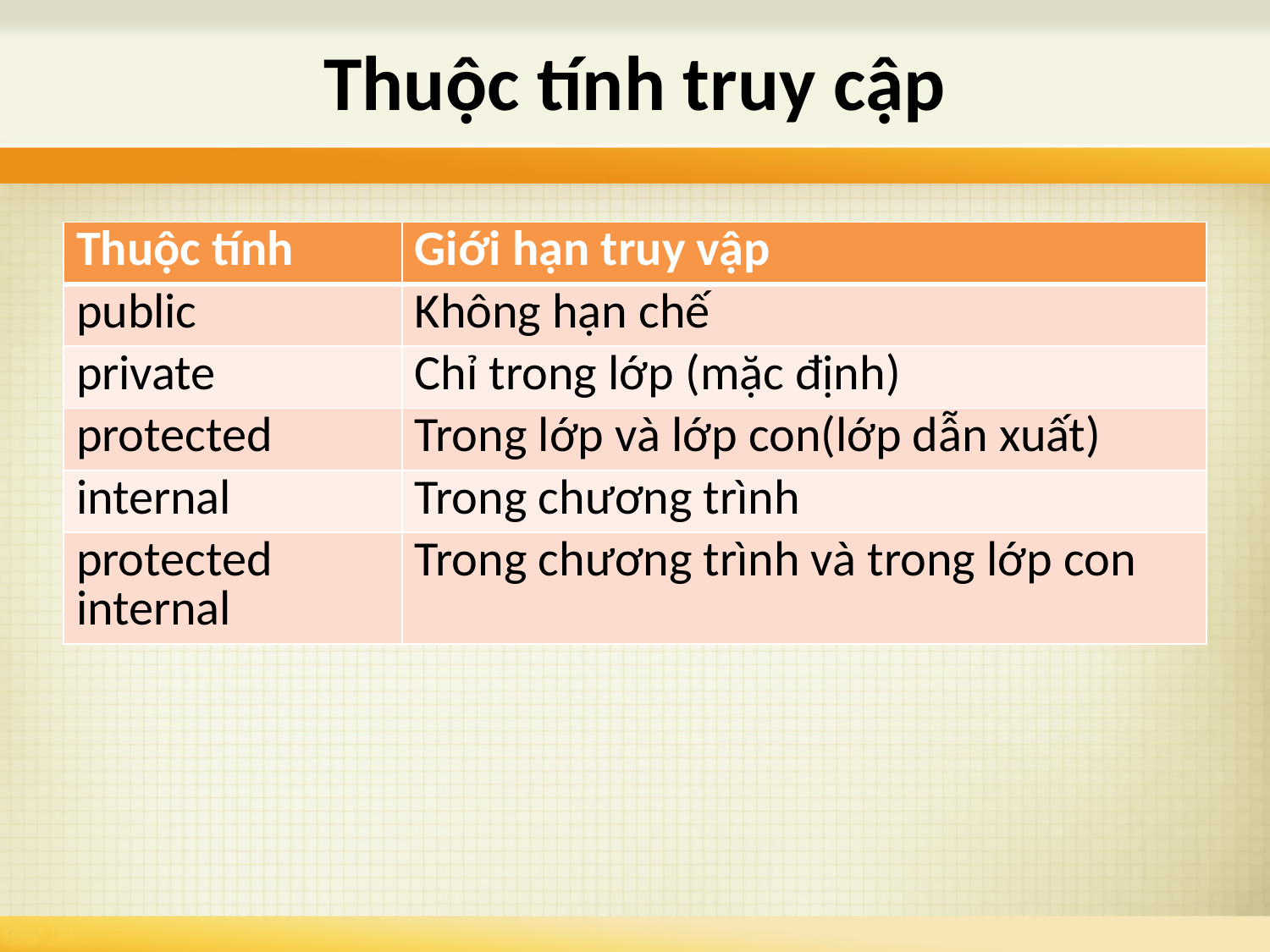

# Thuộc tính truy cập
| Thuộc tính | Giới hạn truy vập |
| --- | --- |
| public | Không hạn chế |
| private | Chỉ trong lớp (mặc định) |
| protected | Trong lớp và lớp con(lớp dẫn xuất) |
| internal | Trong chương trình |
| protected internal | Trong chương trình và trong lớp con |